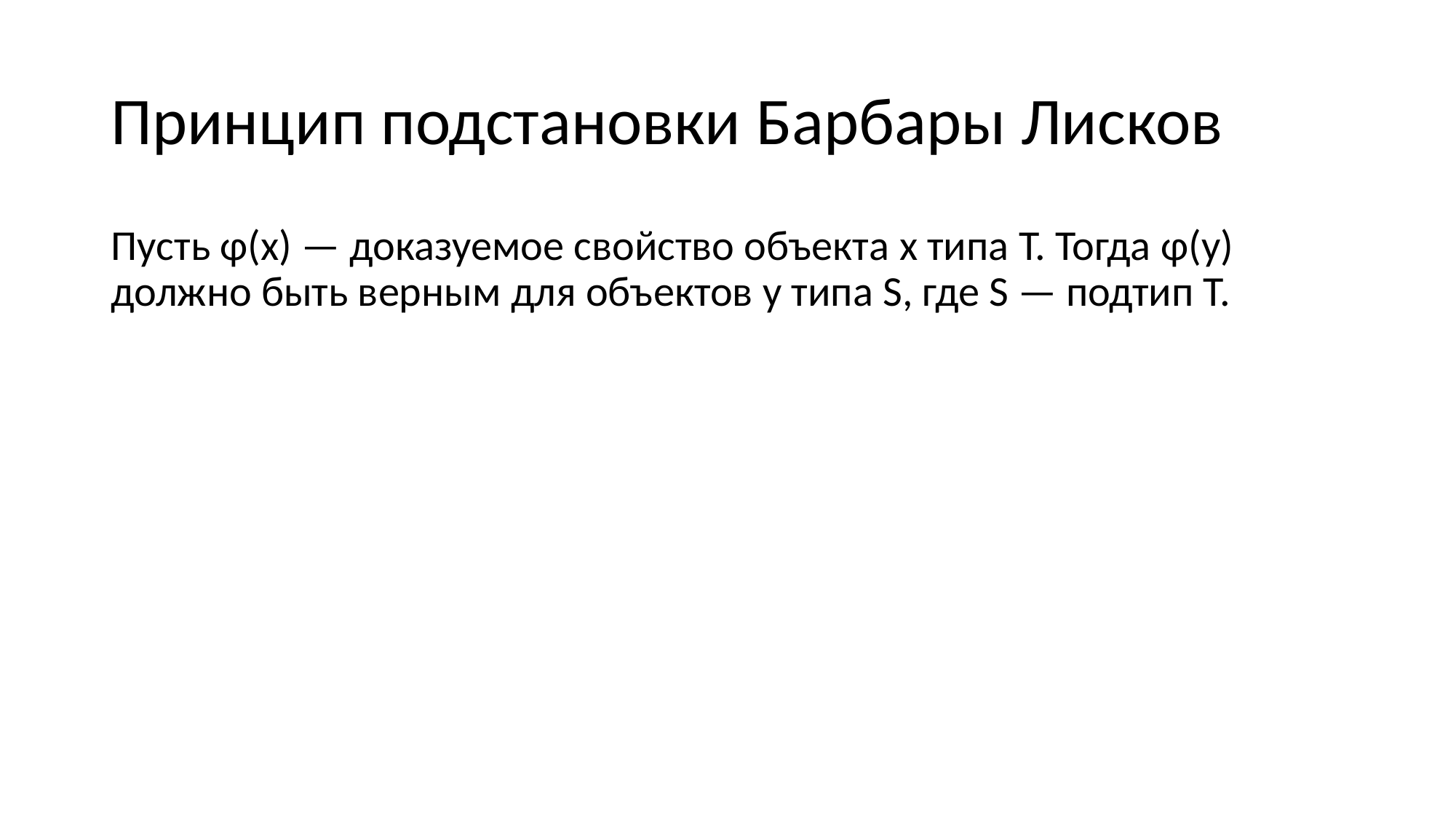

# Принцип подстановки Барбары Лисков
Пусть φ(x) — доказуемое свойство объекта x типа T. Тогда φ(y) должно быть верным для объектов y типа S, где S — подтип T.